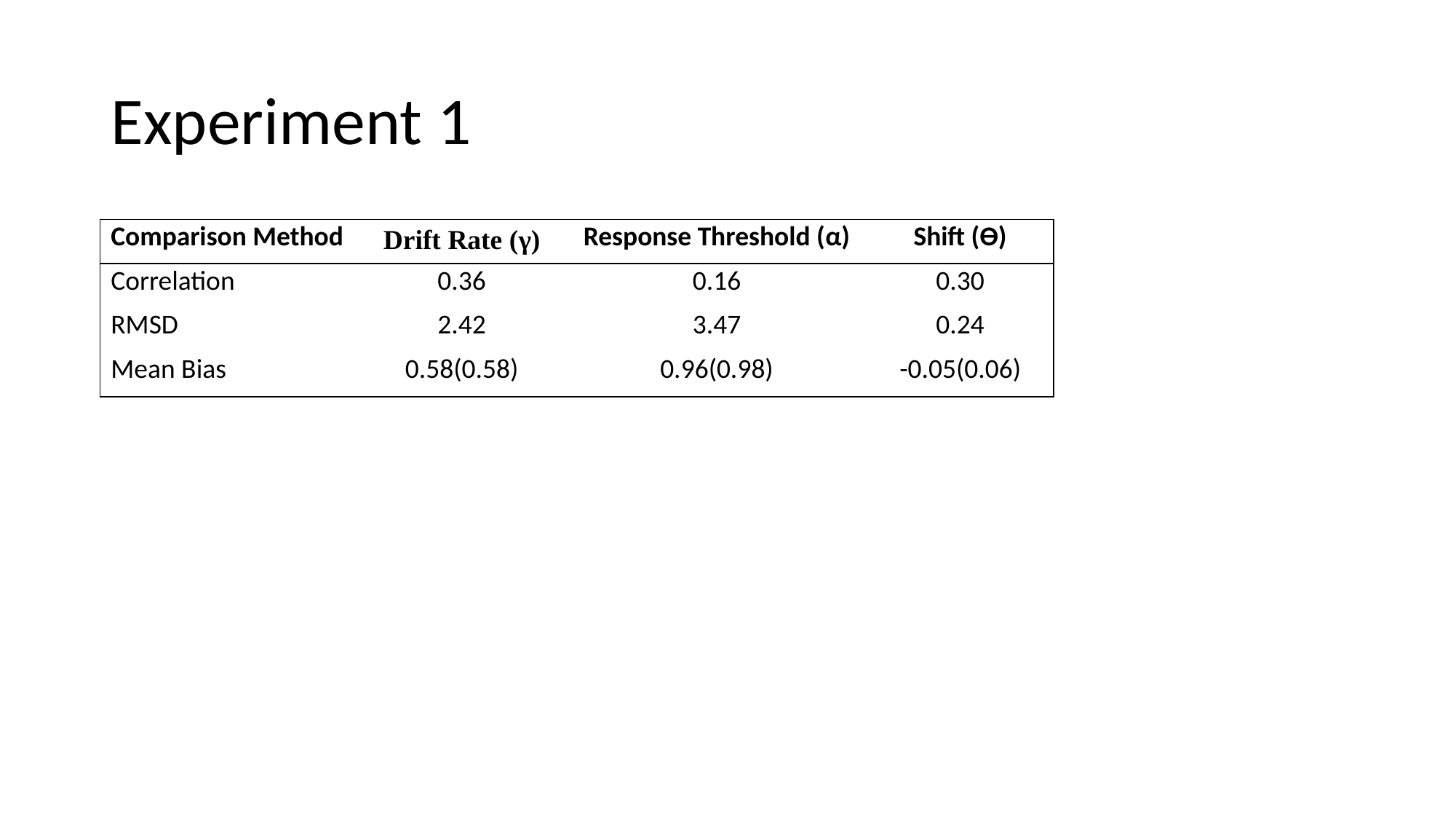

# Experiment 1
| Comparison Method | Drift Rate (γ) | Response Threshold (α) | Shift (ϴ) |
| --- | --- | --- | --- |
| Correlation | 0.36 | 0.16 | 0.30 |
| RMSD | 2.42 | 3.47 | 0.24 |
| Mean Bias | 0.58(0.58) | 0.96(0.98) | -0.05(0.06) |
|  |
| --- |
|  |
| --- |